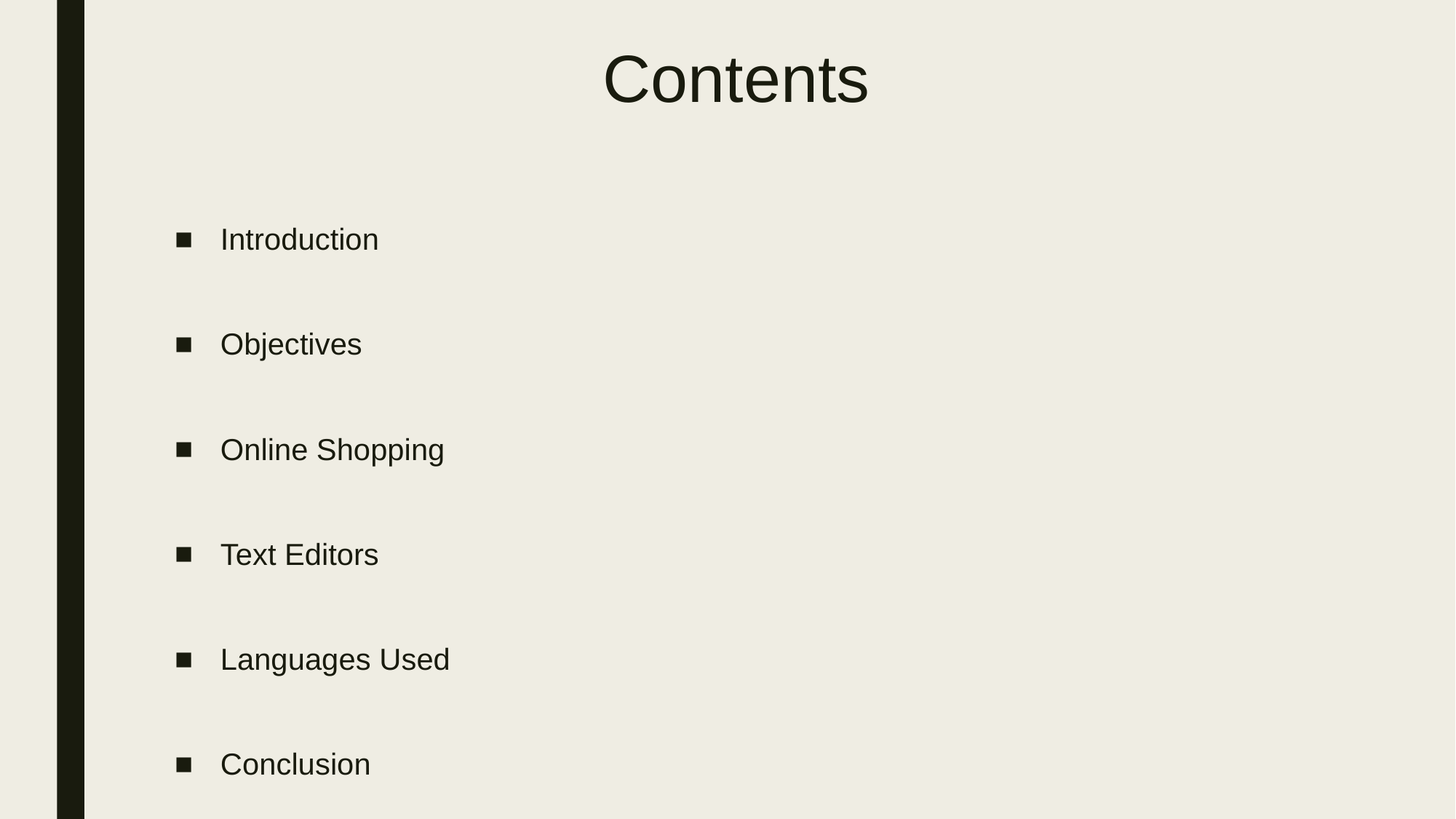

# Contents
Introduction

Objectives

Online Shopping

Text Editors

Languages Used

Conclusion